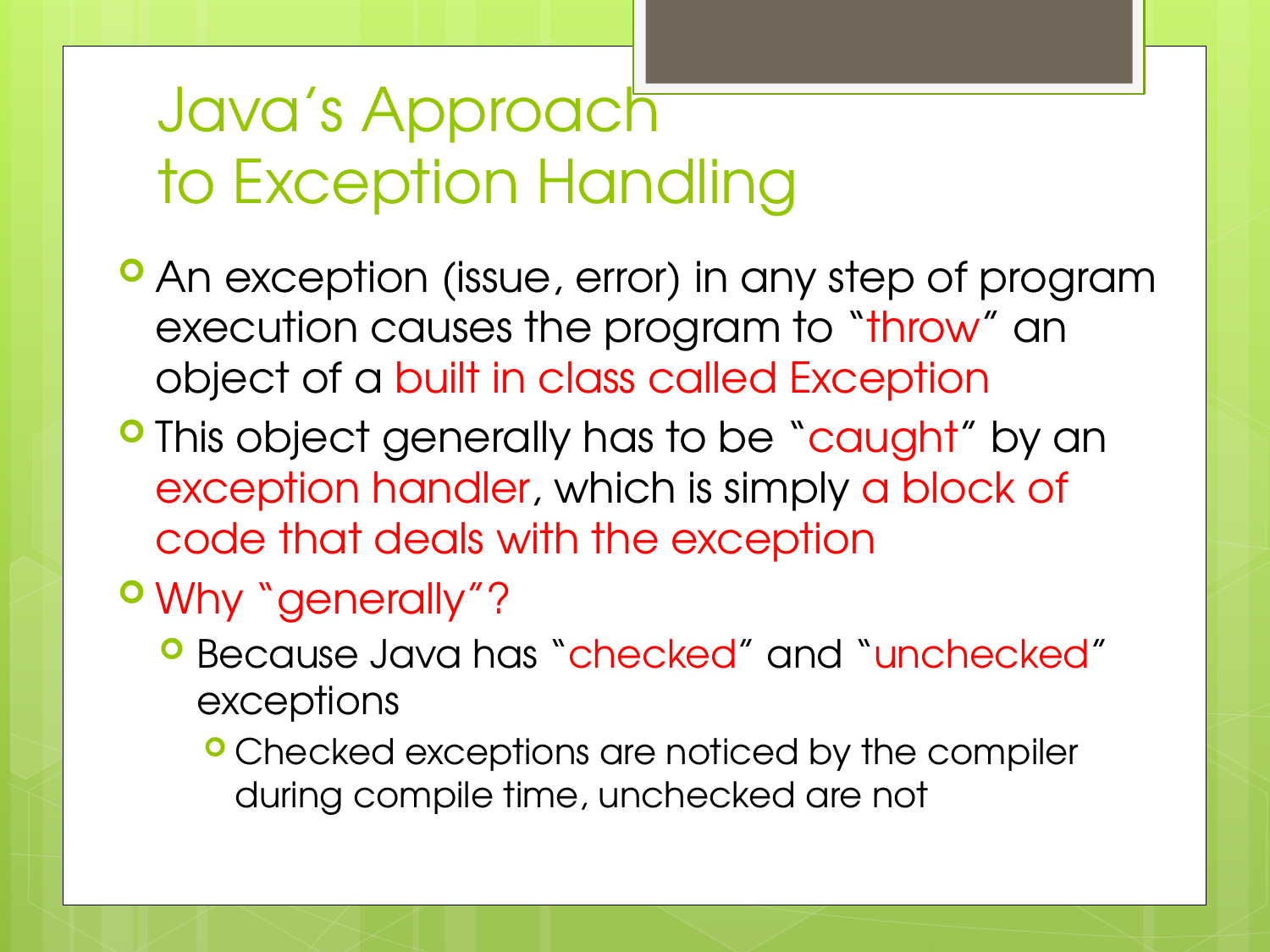

# Java’s Approach to Exception Handling
An exception (issue, error) in any step of program execution causes the program to “throw” an object of a built in class called Exception
This object generally has to be “caught” by an exception handler, which is simply a block of code that deals with the exception
Why “generally”?
Because Java has “checked” and “unchecked” exceptions
Checked exceptions are noticed by the compiler during compile time, unchecked are not